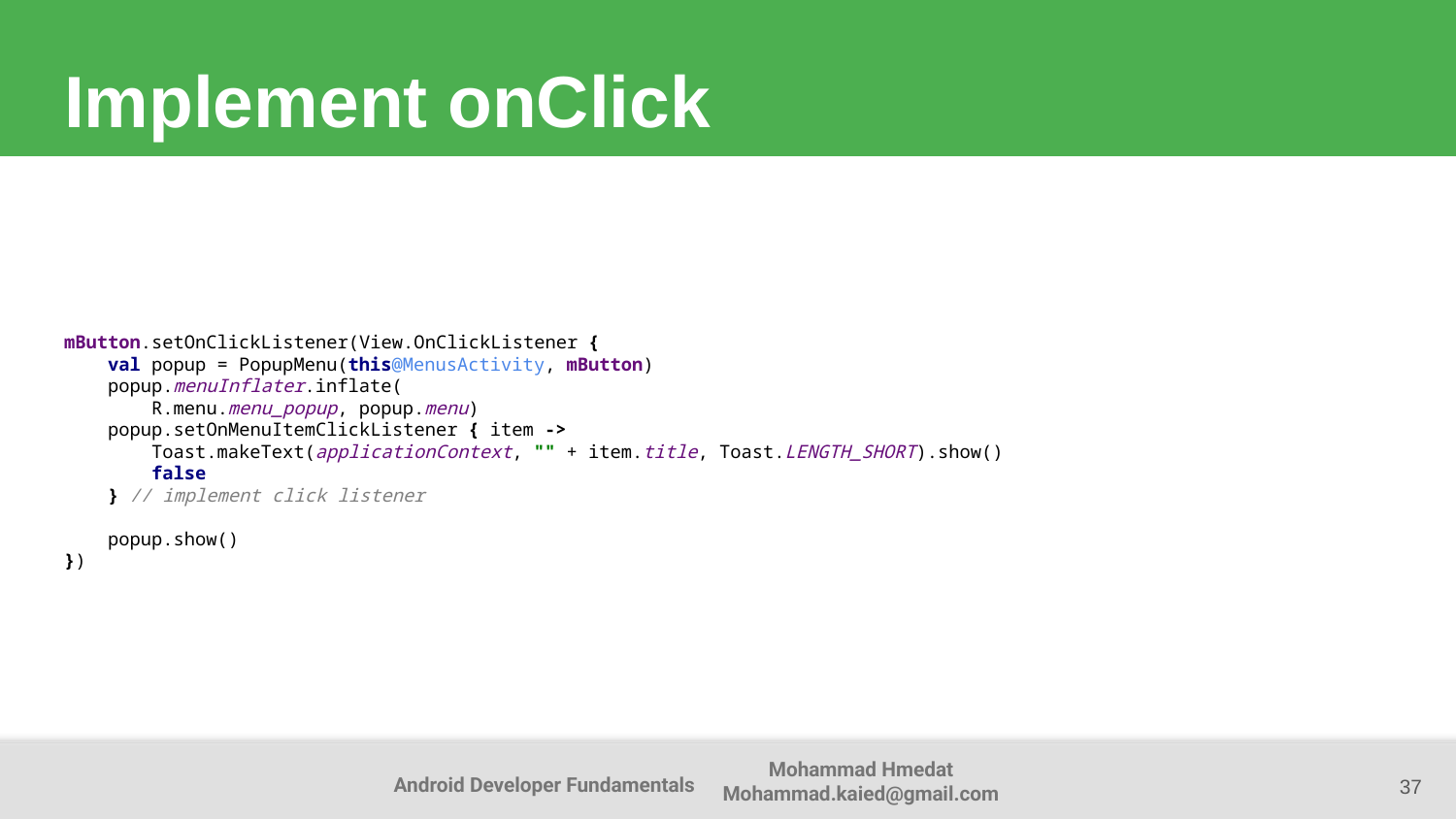

# Implement onClick
mButton.setOnClickListener(View.OnClickListener {
    val popup = PopupMenu(this@MenusActivity, mButton)
    popup.menuInflater.inflate(
        R.menu.menu_popup, popup.menu)
    popup.setOnMenuItemClickListener { item ->
        Toast.makeText(applicationContext, "" + item.title, Toast.LENGTH_SHORT).show()
        false
    } // implement click listener
    popup.show()
})
37